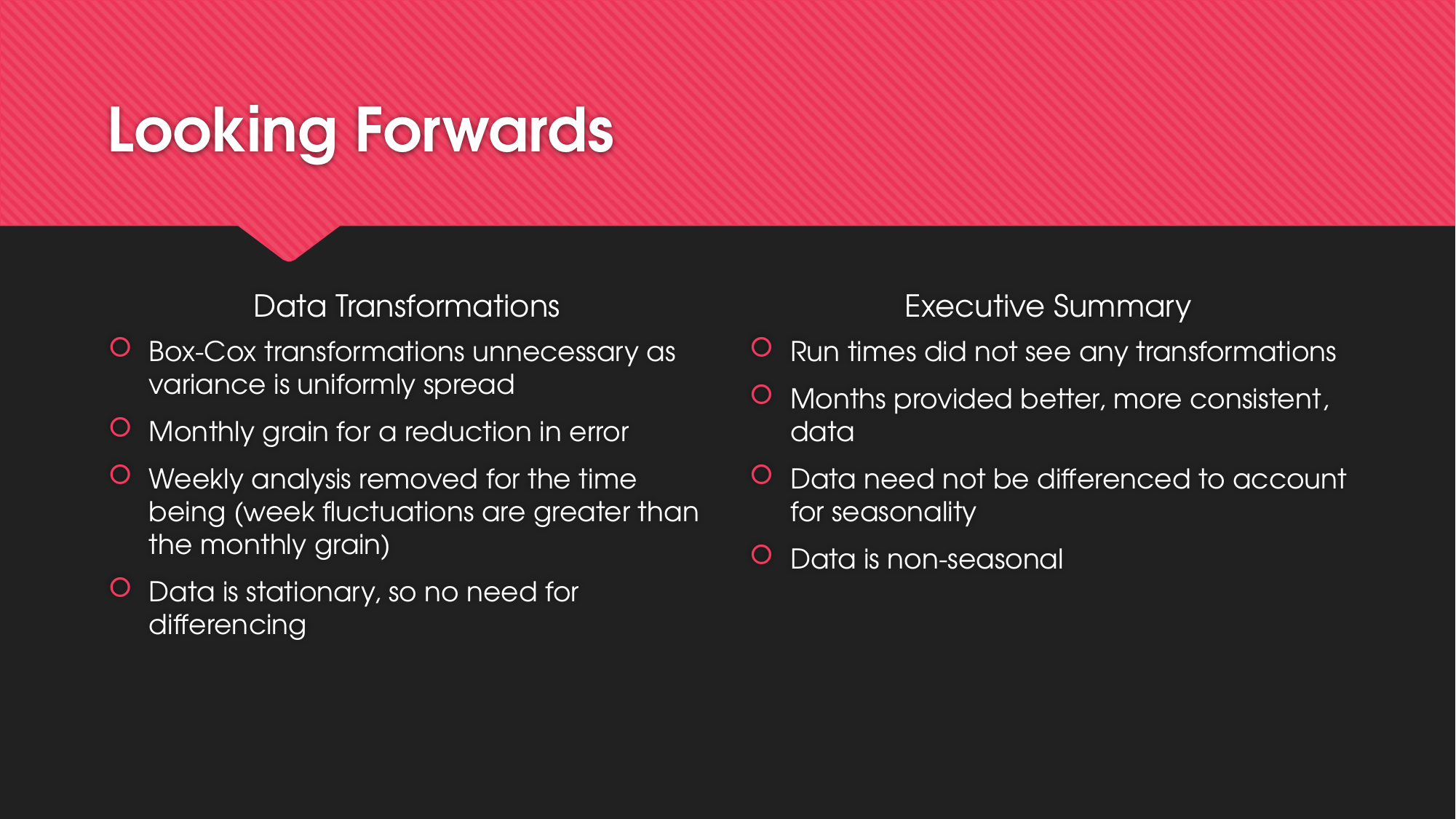

# Looking Forwards
Data Transformations
Executive Summary
Box-Cox transformations unnecessary as variance is uniformly spread
Monthly grain for a reduction in error
Weekly analysis removed for the time being (week fluctuations are greater than the monthly grain)
Data is stationary, so no need for differencing
Run times did not see any transformations
Months provided better, more consistent, data
Data need not be differenced to account for seasonality
Data is non-seasonal